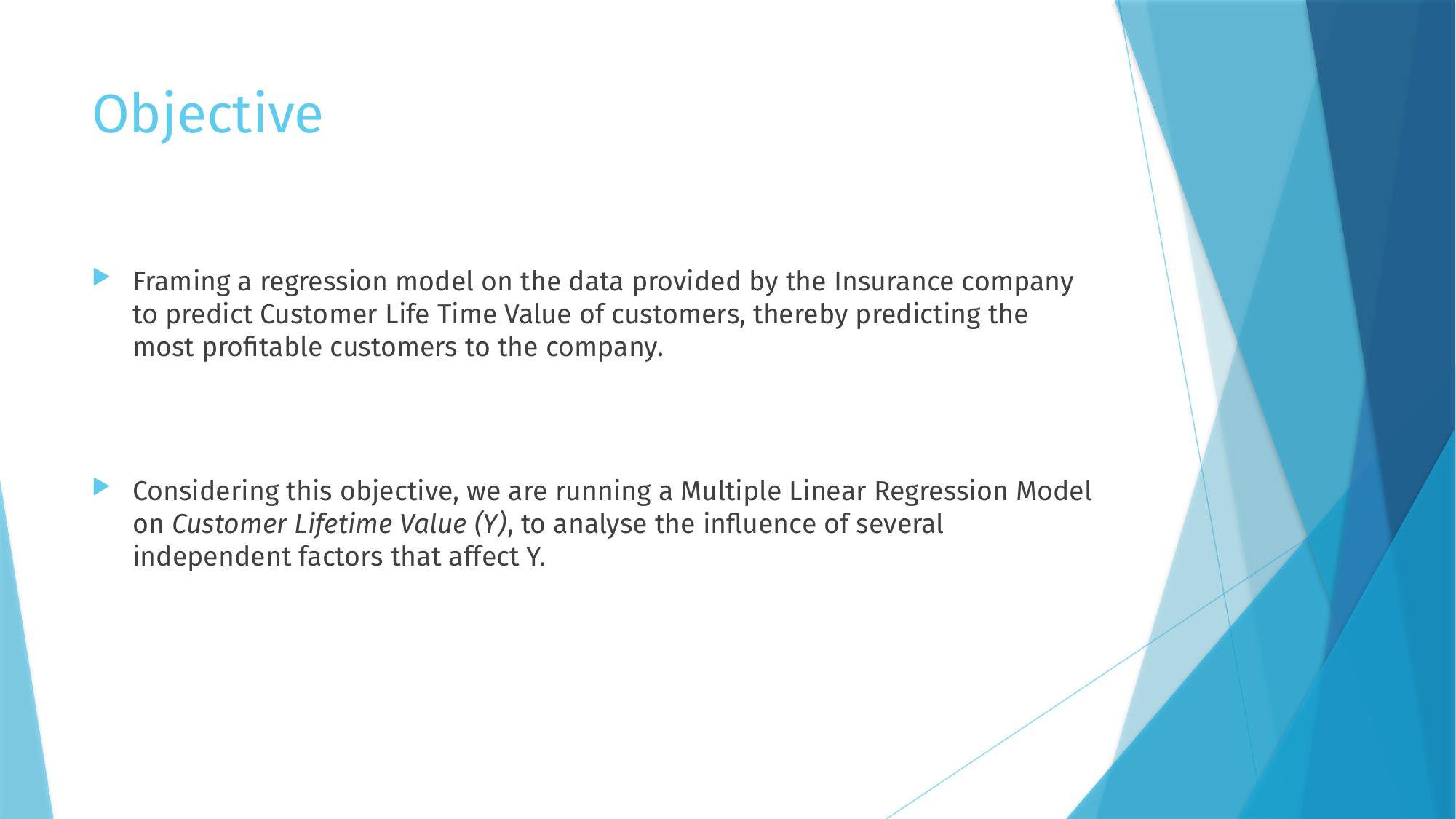

# Objective
Framing a regression model on the data provided by the Insurance company to predict Customer Life Time Value of customers, thereby predicting the most profitable customers to the company.

Considering this objective, we are running a Multiple Linear Regression Model on Customer Lifetime Value (Y), to analyse the influence of several independent factors that affect Y.